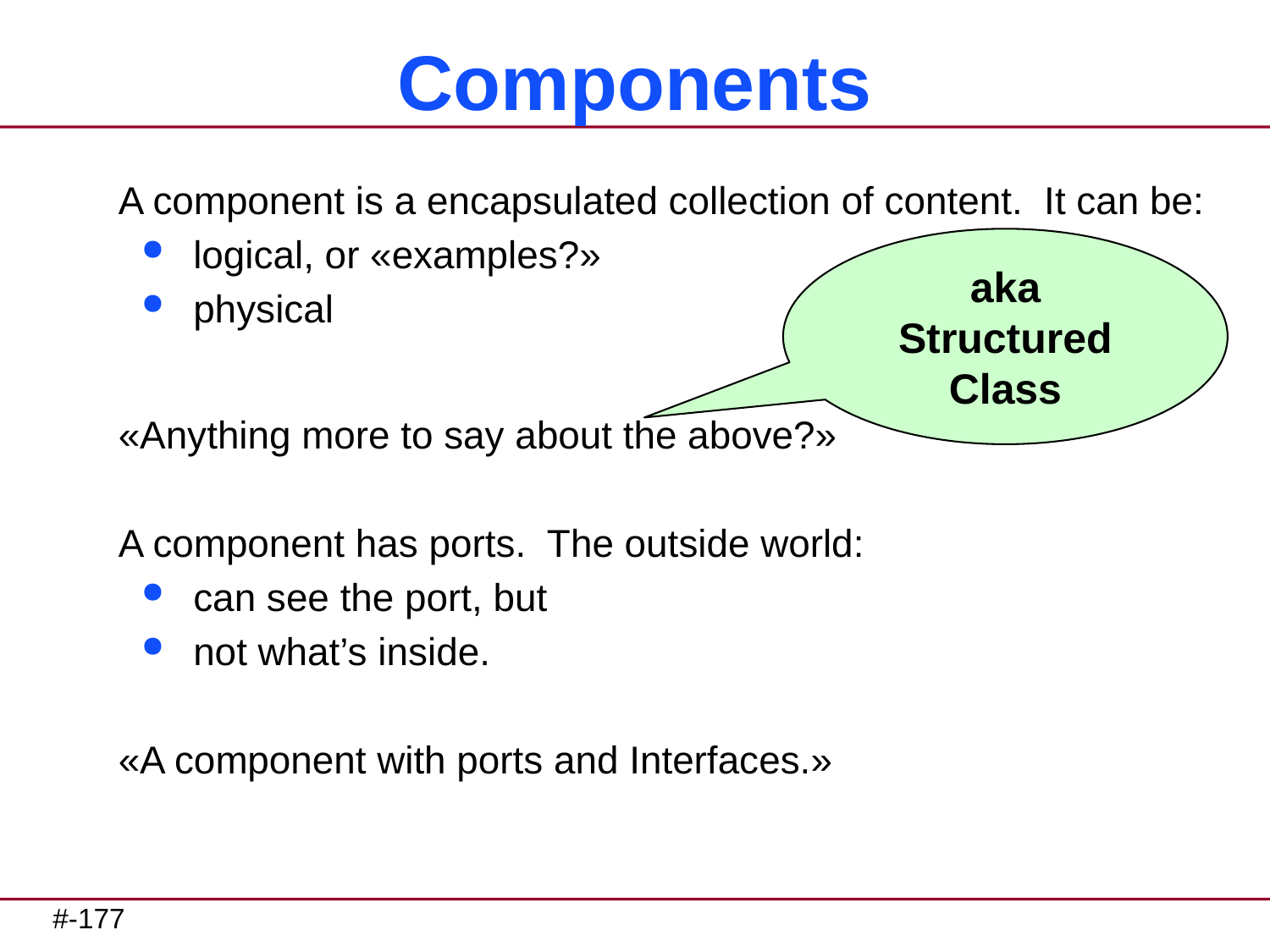

# Components
A component is a encapsulated collection of content.  It can be:
logical, or «examples?»
physical

«Anything more to say about the above?»

A component has ports.  The outside world:
can see the port, but
not what’s inside.

«A component with ports and Interfaces.»
aka
Structured Class